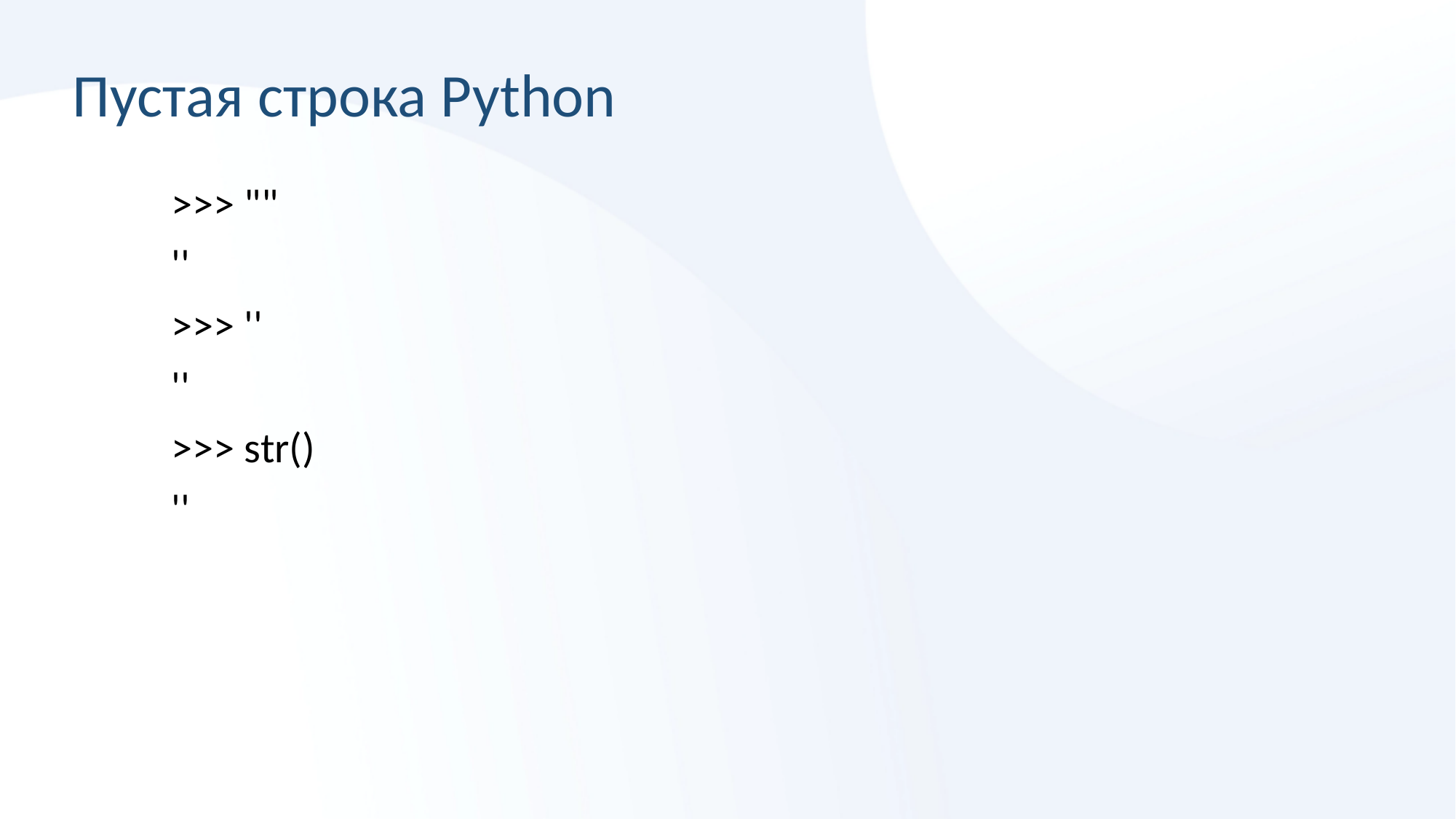

# Пустая строка Python
>>> ""
''
>>> ''
''
>>> str()
''